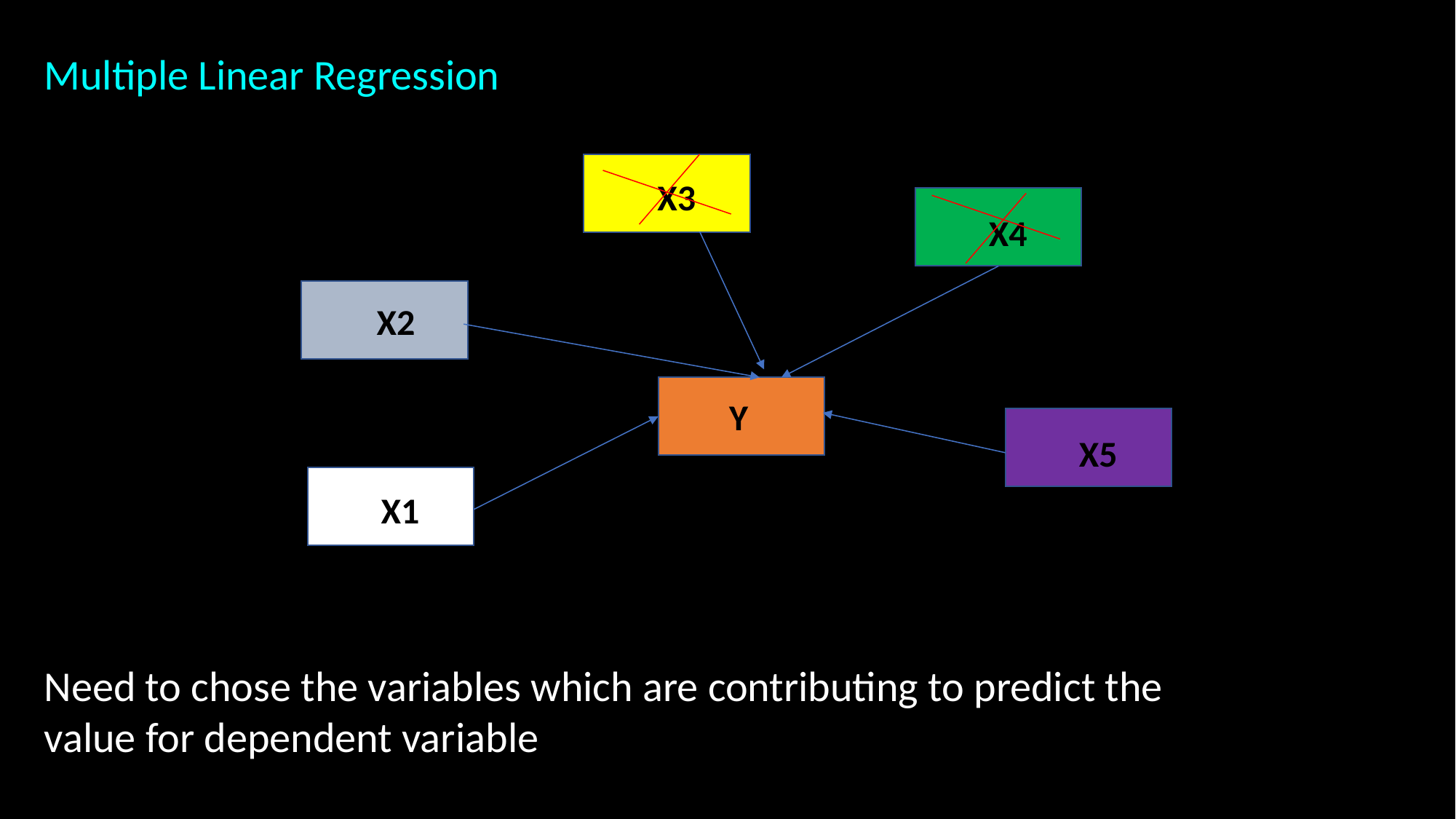

Multiple Linear Regression

Need to chose the variables which are contributing to predict the value for dependent variable
          Y

          X3

          X4

          X2

          Y

          X5
          Y

          X1